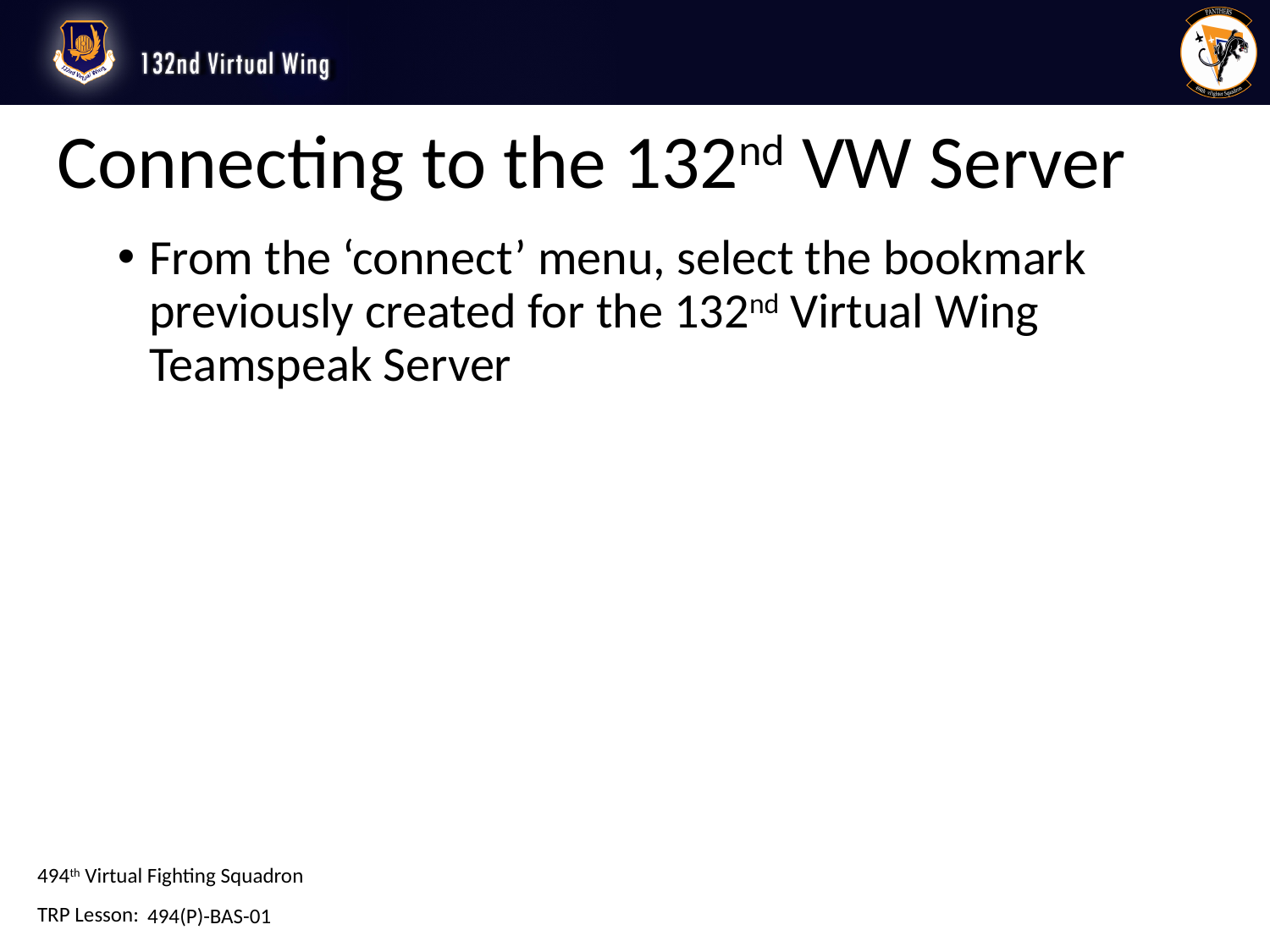

# Connecting to the 132nd VW Server
From the ‘connect’ menu, select the bookmark previously created for the 132nd Virtual Wing Teamspeak Server
494(P)-BAS-01